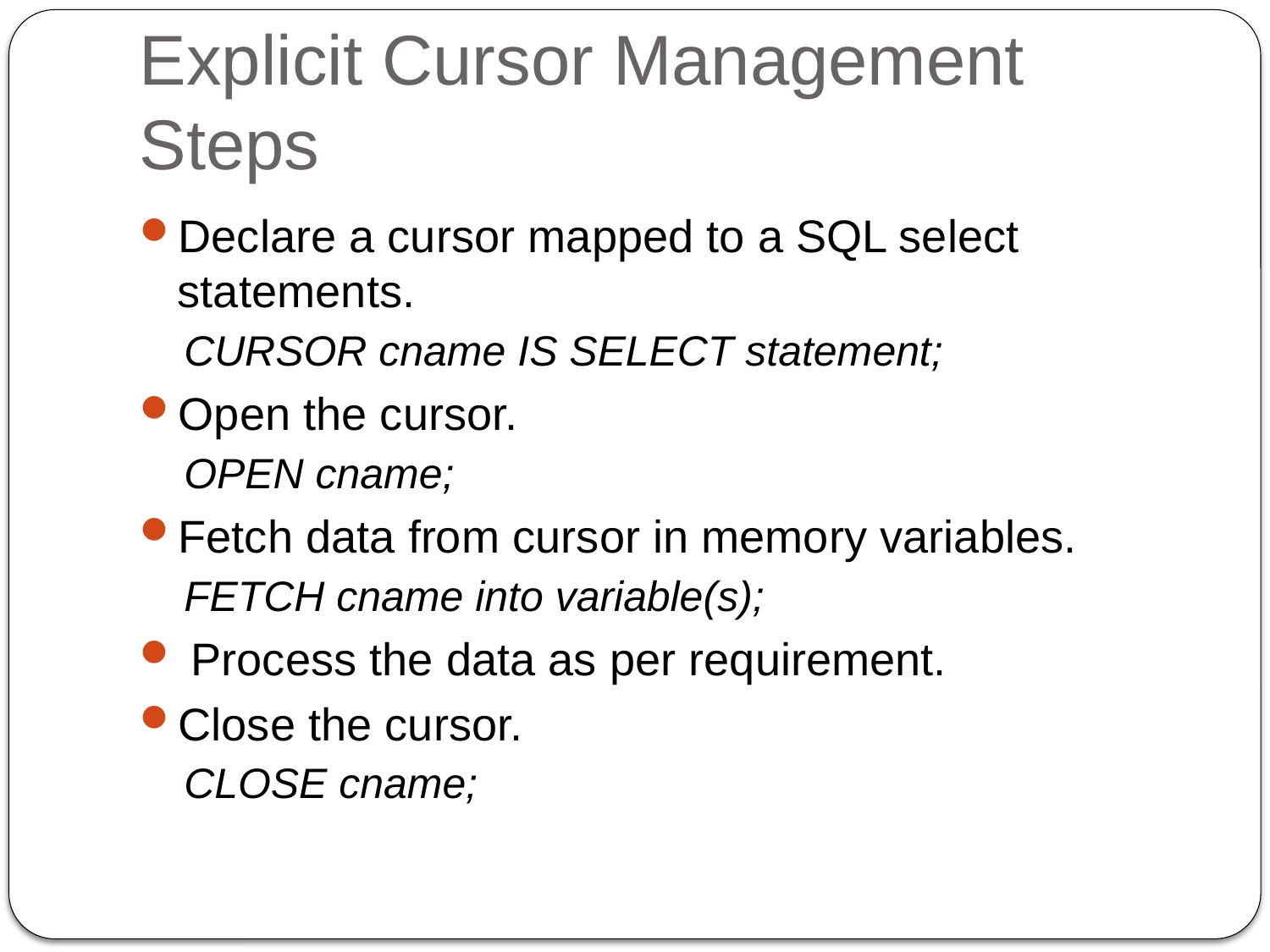

# Explicit Cursor Management Steps
Declare a cursor mapped to a SQL select statements.
CURSOR cname IS SELECT statement;
Open the cursor.
OPEN cname;
Fetch data from cursor in memory variables.
FETCH cname into variable(s);
 Process the data as per requirement.
Close the cursor.
CLOSE cname;